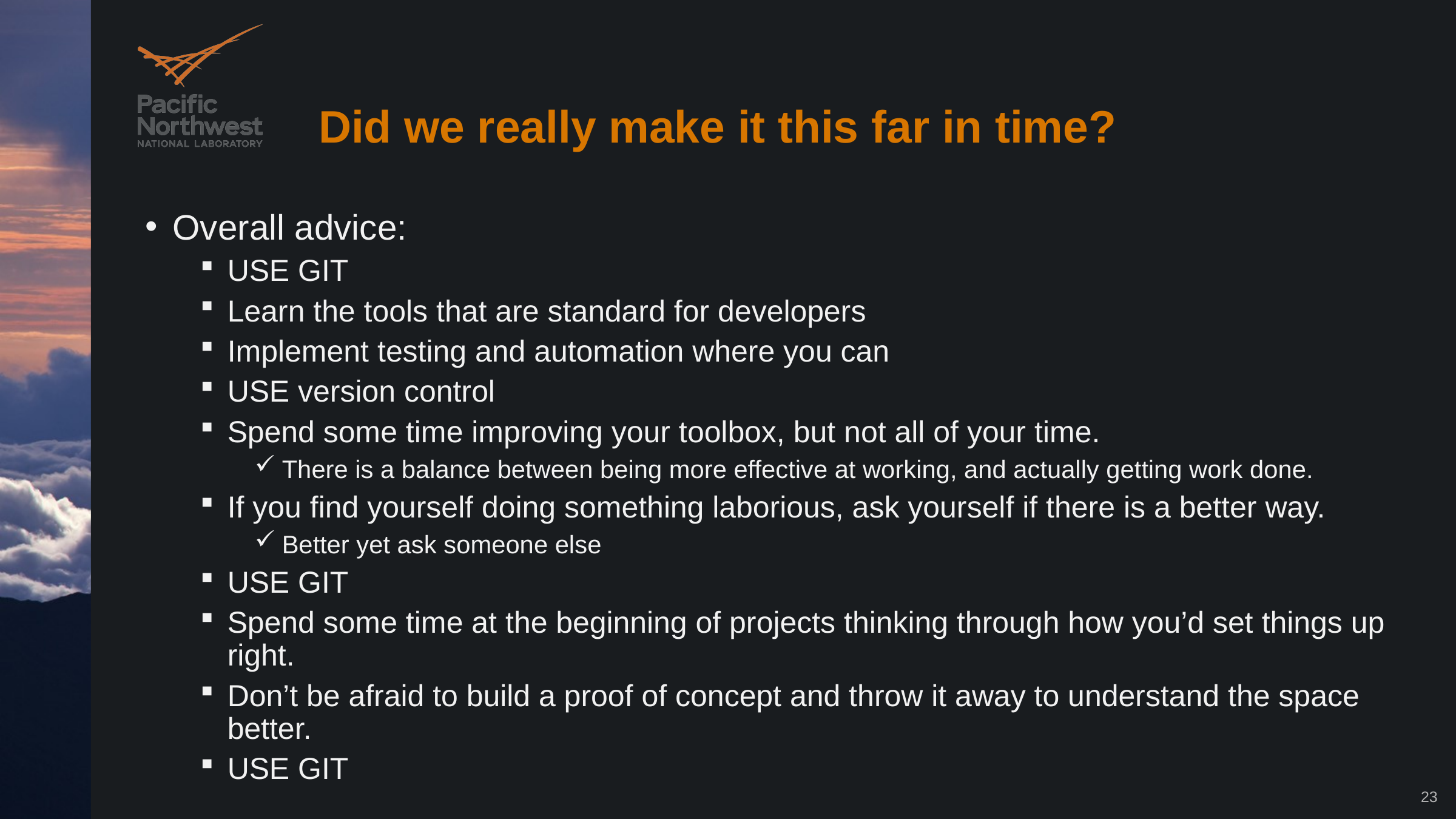

# Did we really make it this far in time?
Overall advice:
USE GIT
Learn the tools that are standard for developers
Implement testing and automation where you can
USE version control
Spend some time improving your toolbox, but not all of your time.
There is a balance between being more effective at working, and actually getting work done.
If you find yourself doing something laborious, ask yourself if there is a better way.
Better yet ask someone else
USE GIT
Spend some time at the beginning of projects thinking through how you’d set things up right.
Don’t be afraid to build a proof of concept and throw it away to understand the space better.
USE GIT

23